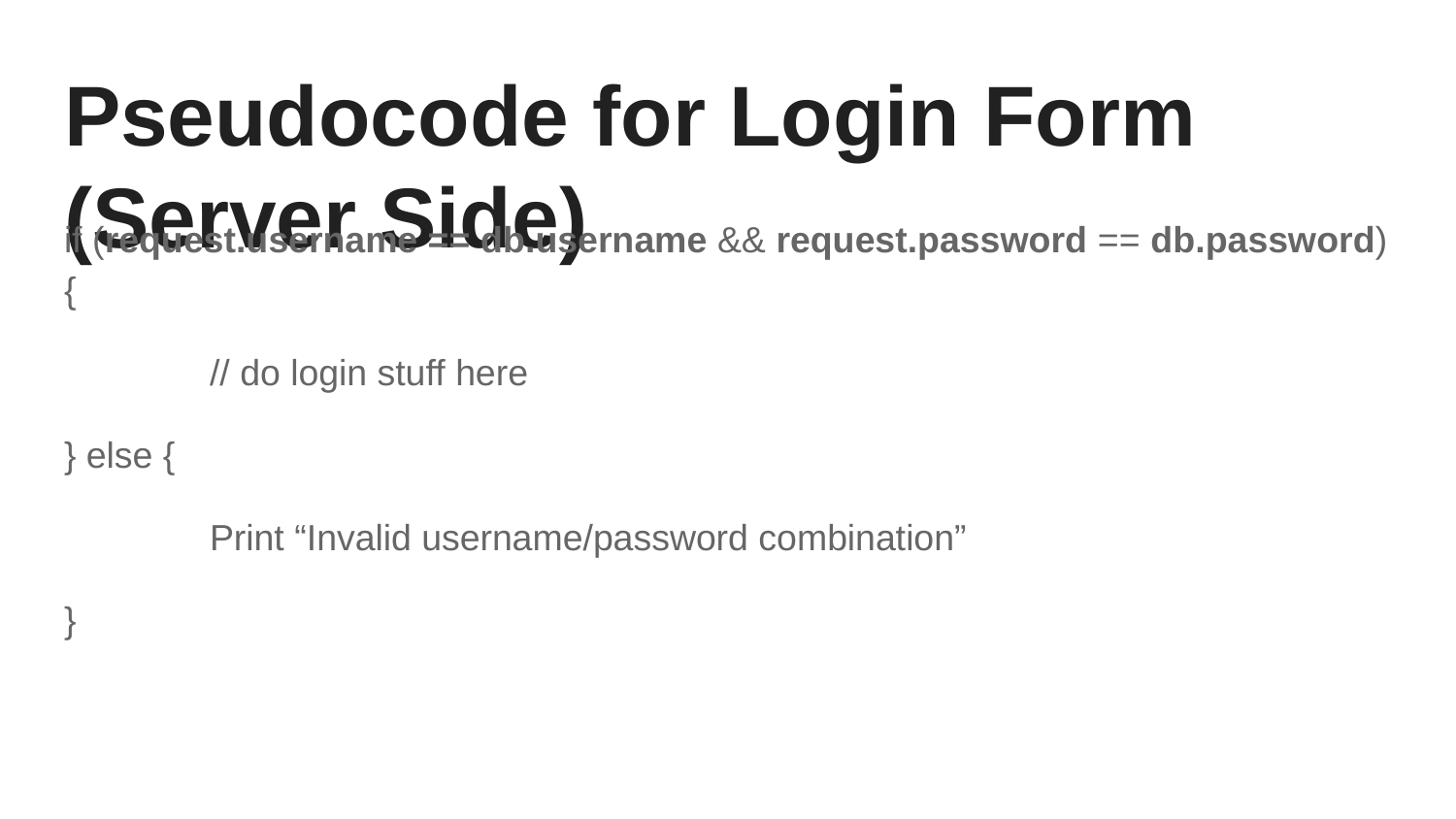

# Pseudocode for Login Form (Server Side)

if (request.username == db.username && request.password == db.password) {
	// do login stuff here
} else {
	Print “Invalid username/password combination”
}